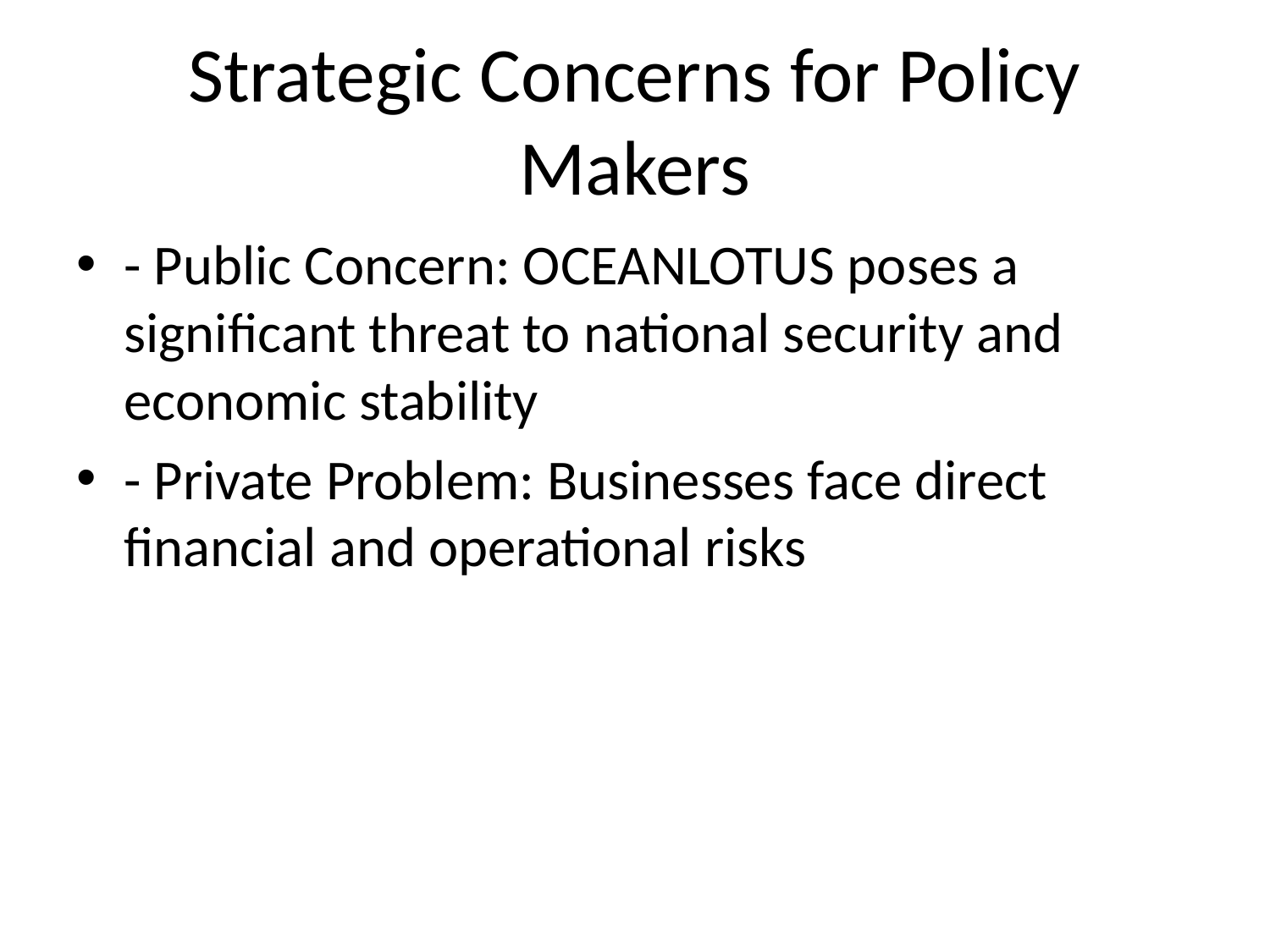

# Strategic Concerns for Policy Makers
- Public Concern: OCEANLOTUS poses a significant threat to national security and economic stability
- Private Problem: Businesses face direct financial and operational risks